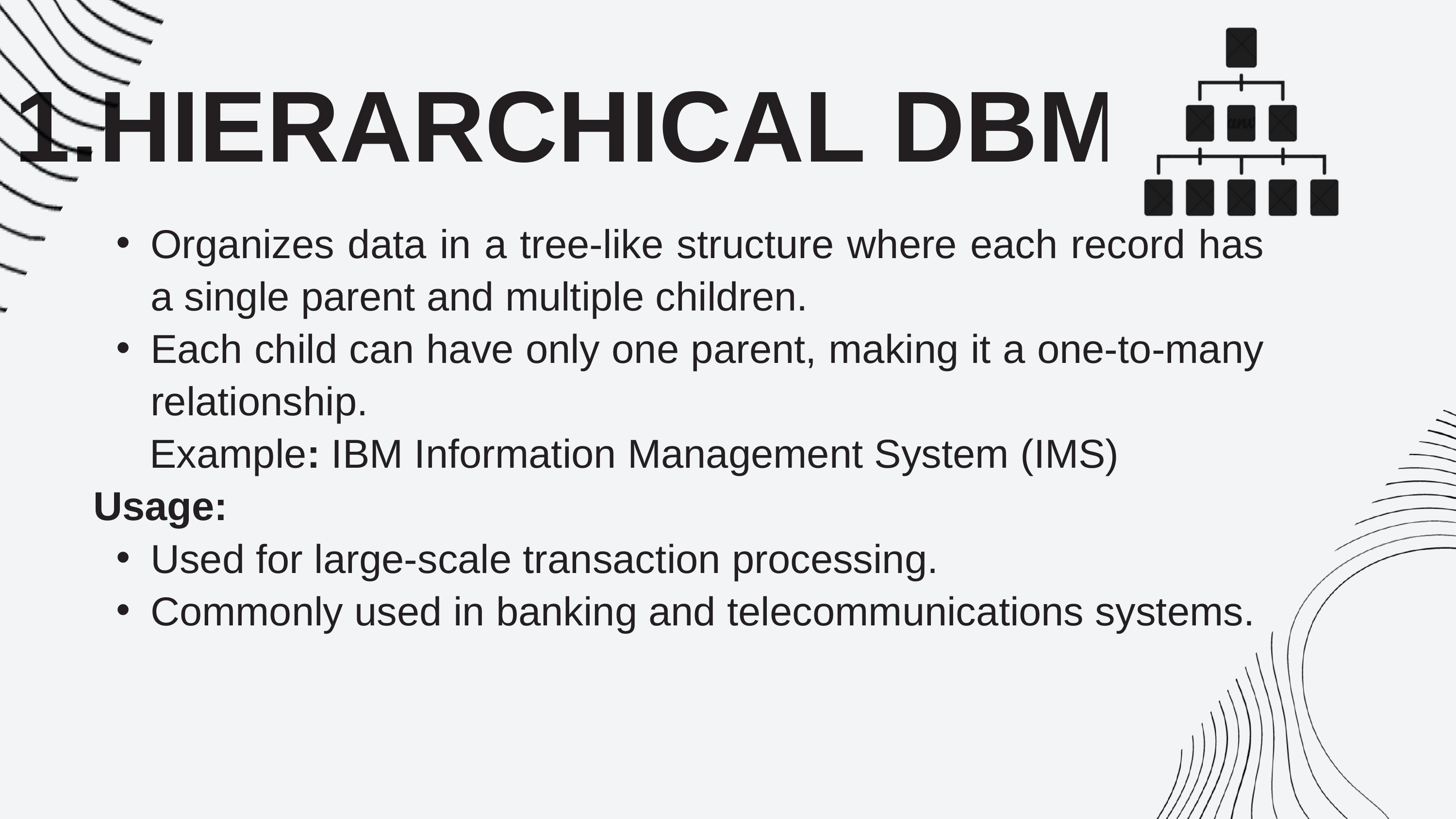

1.HIERARCHICAL DBMS
Organizes data in a tree-like structure where each record has a single parent and multiple children.
Each child can have only one parent, making it a one-to-many relationship.
      Example: IBM Information Management System (IMS)
 Usage:
Used for large-scale transaction processing.
Commonly used in banking and telecommunications systems.